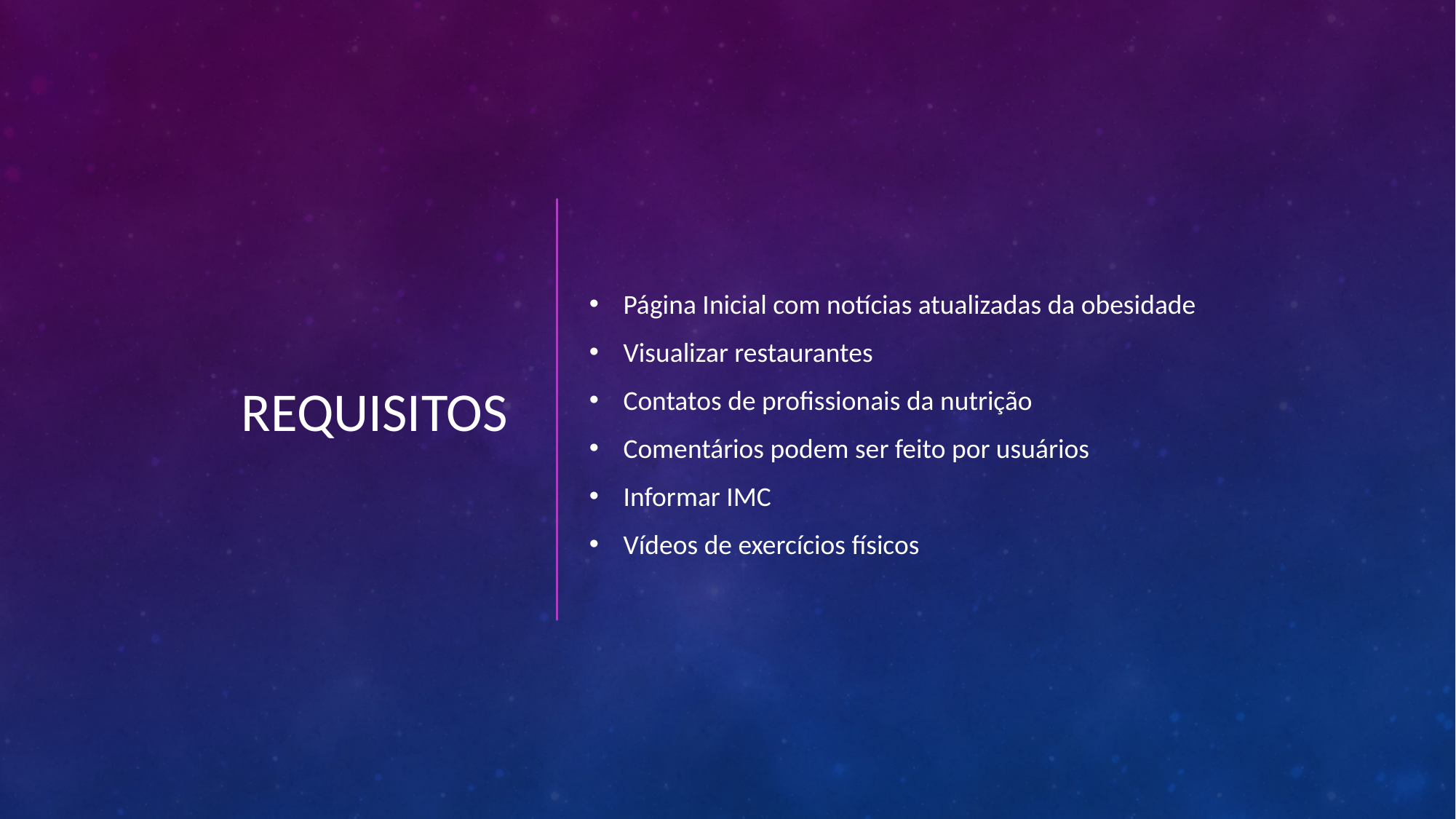

# Requisitos
Página Inicial com notícias atualizadas da obesidade
Visualizar restaurantes
Contatos de profissionais da nutrição
Comentários podem ser feito por usuários
Informar IMC
Vídeos de exercícios físicos